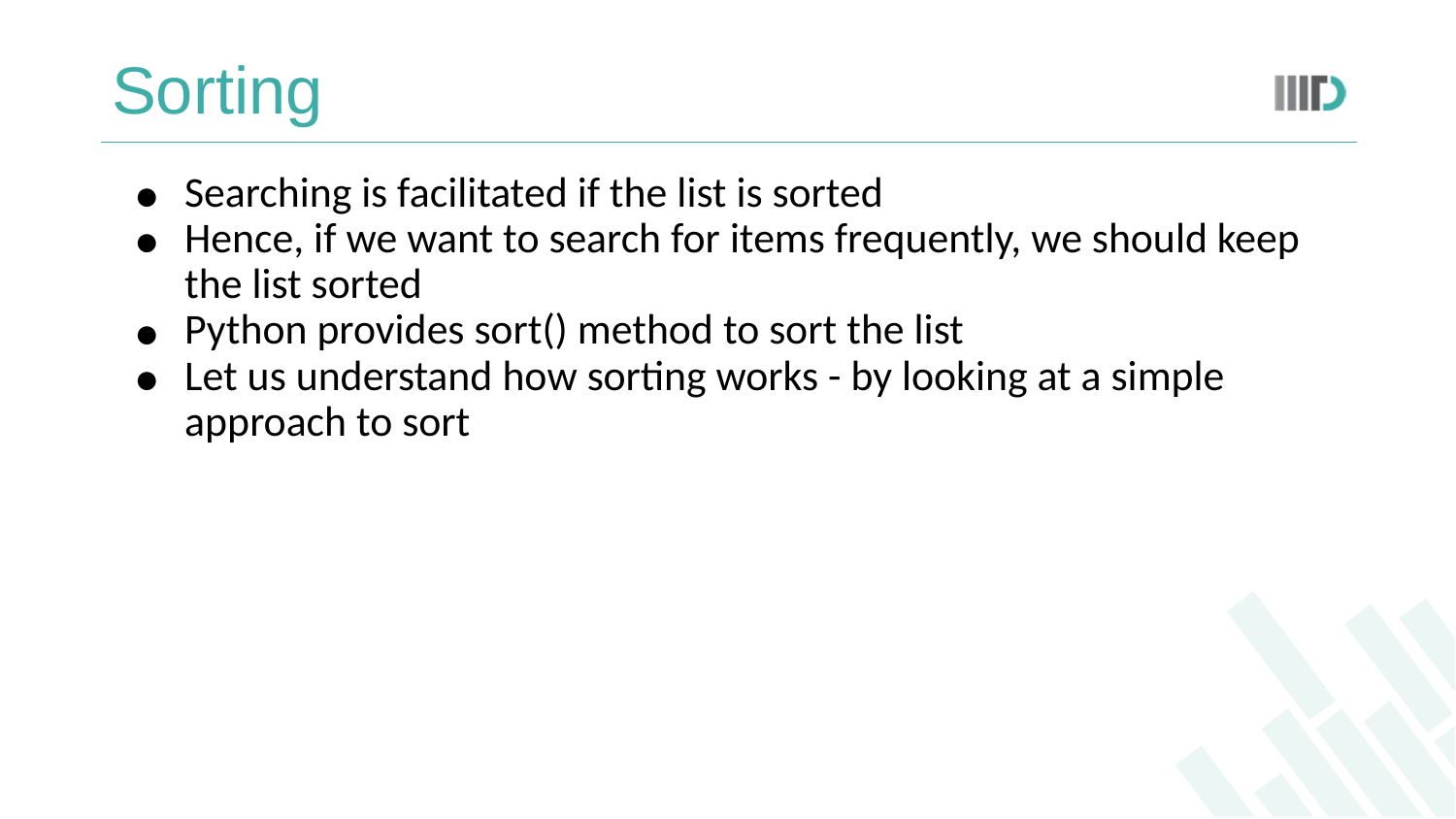

# Sorting
Searching is facilitated if the list is sorted
Hence, if we want to search for items frequently, we should keep the list sorted
Python provides sort() method to sort the list
Let us understand how sorting works - by looking at a simple approach to sort